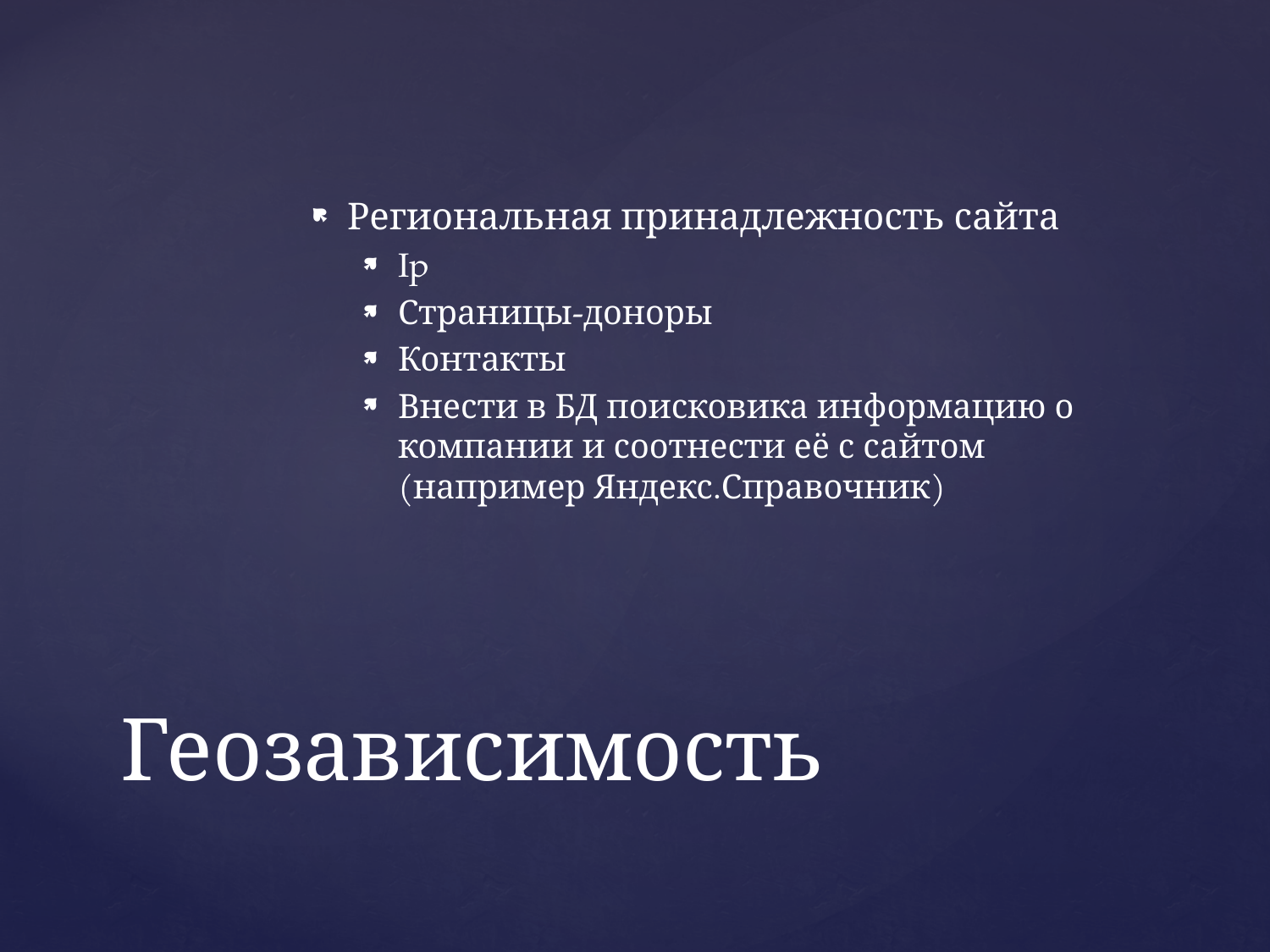

Региональная принадлежность сайта
Ip
Страницы-доноры
Контакты
Внести в БД поисковика информацию о компании и соотнести её с сайтом (например Яндекс.Справочник)
# Геозависимость